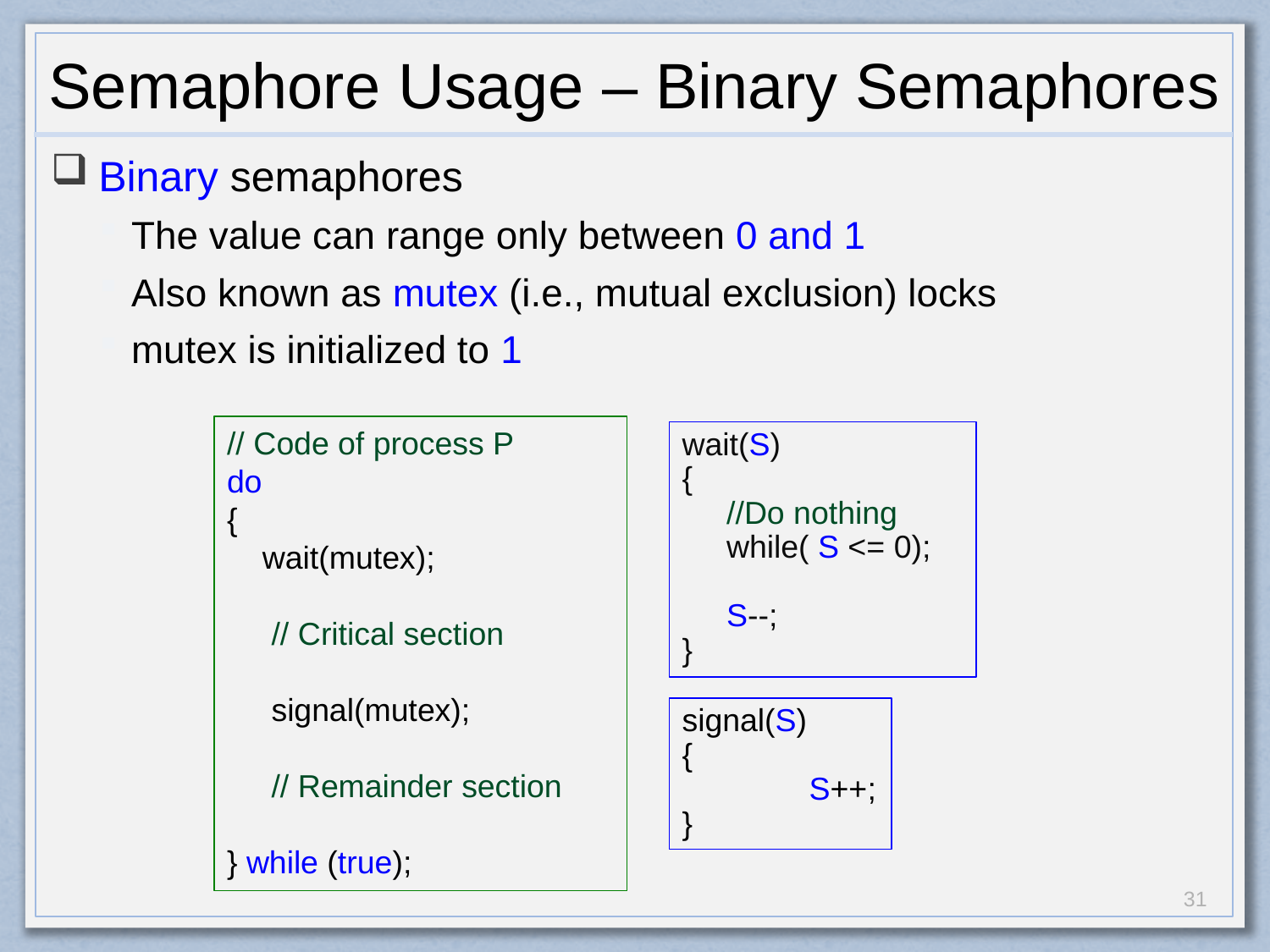

# Semaphore Usage – Binary Semaphores
Binary semaphores
The value can range only between 0 and 1
Also known as mutex (i.e., mutual exclusion) locks
mutex is initialized to 1
// Code of process P
do
{
    wait(mutex);

     // Critical section

     signal(mutex);

     // Remainder section

} while (true);
wait(S)
{
     //Do nothing
     while( S <= 0);

     S--;
}
signal(S)
{
	S++;
}
31